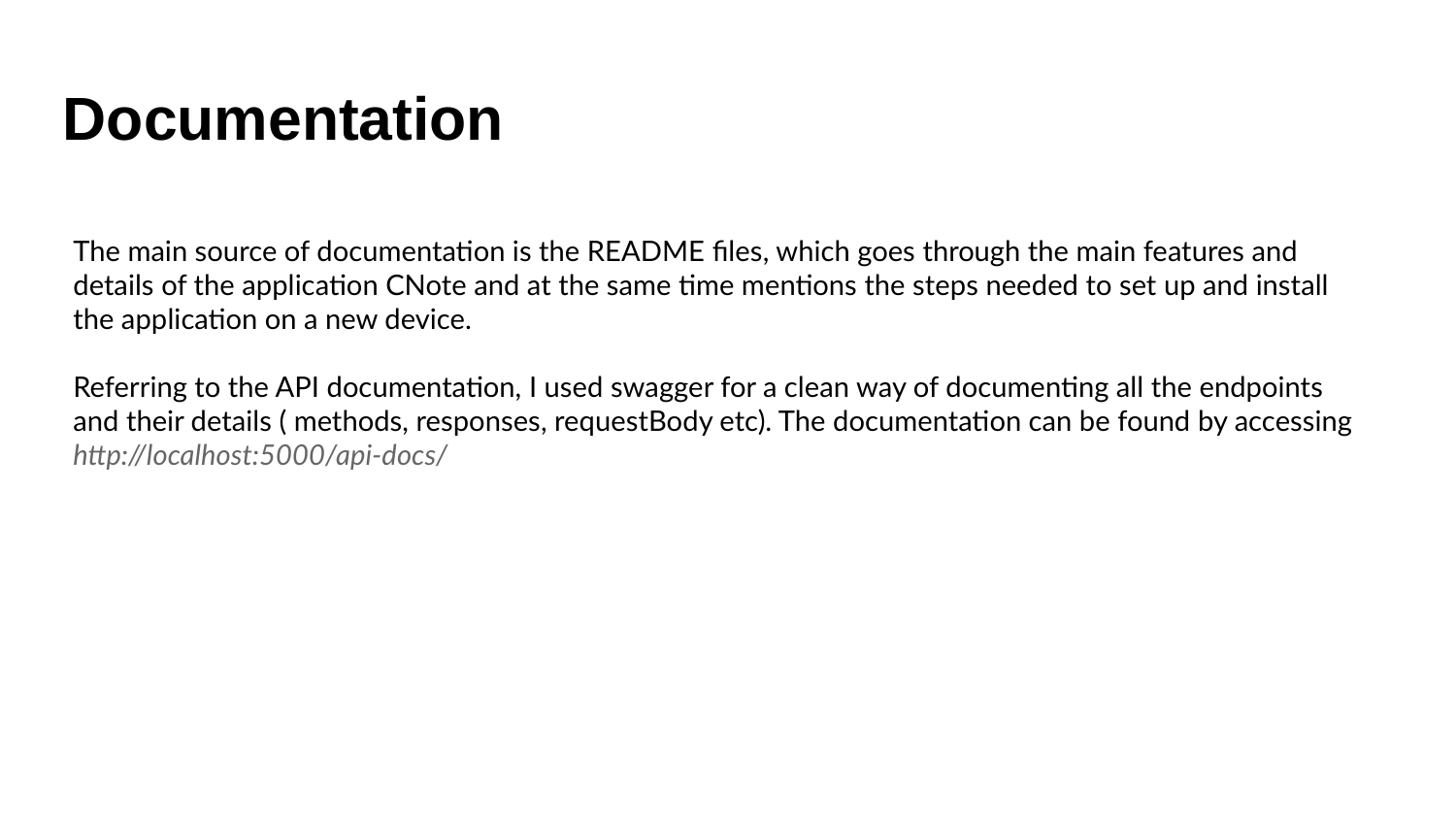

# Documentation
The main source of documentation is the README files, which goes through the main features and details of the application CNote and at the same time mentions the steps needed to set up and install the application on a new device.

Referring to the API documentation, I used swagger for a clean way of documenting all the endpoints and their details ( methods, responses, requestBody etc). The documentation can be found by accessing
http://localhost:5000/api-docs/